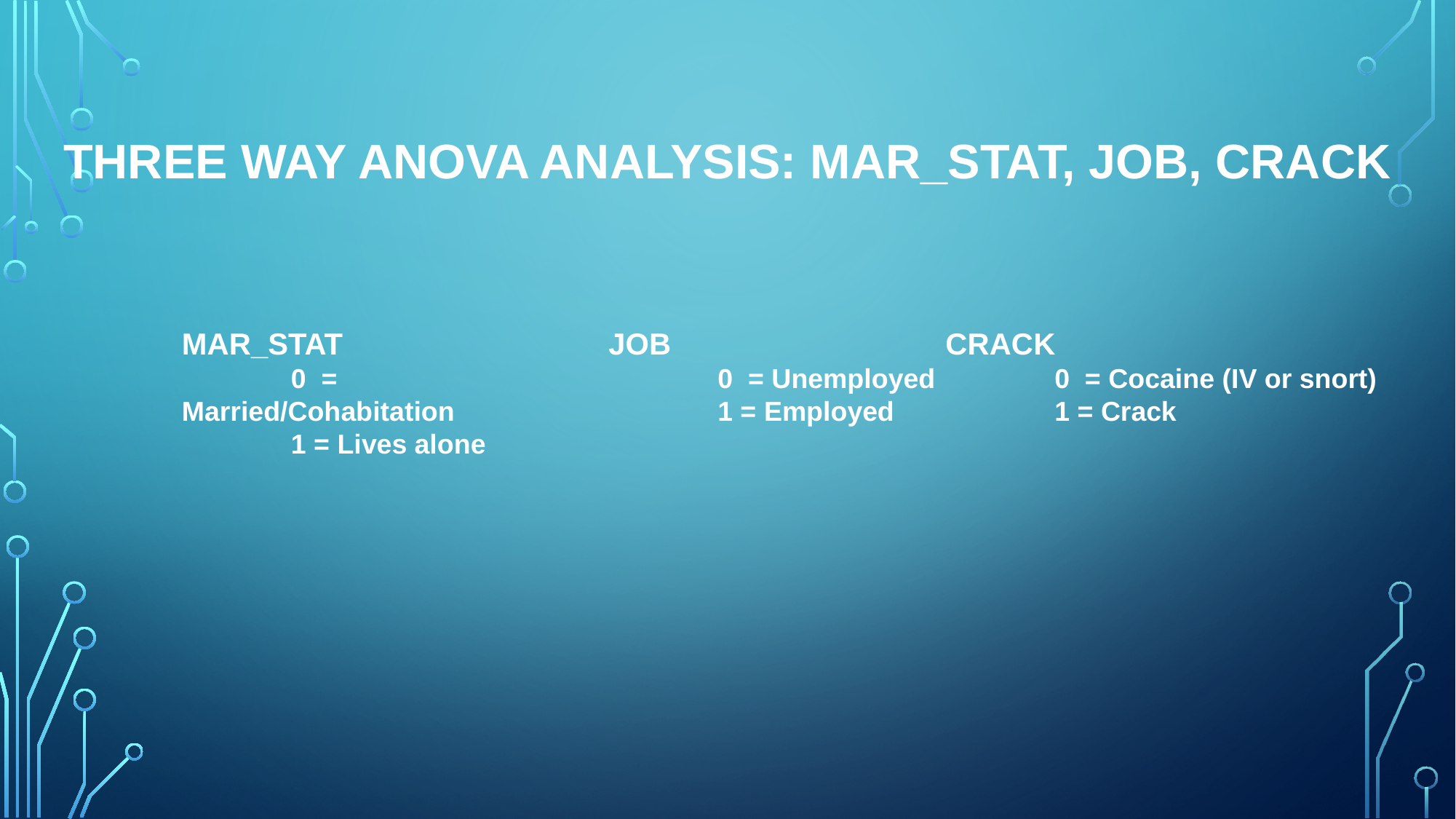

# THREE way ANOVA analysis: Mar_stat, JOB, crack
MAR_STAT
	0  = Married/Cohabitation
	1 = Lives alone

JOB
	0  = Unemployed
	1 = Employed

CRACK
	0  = Cocaine (IV or snort)
	1 = Crack